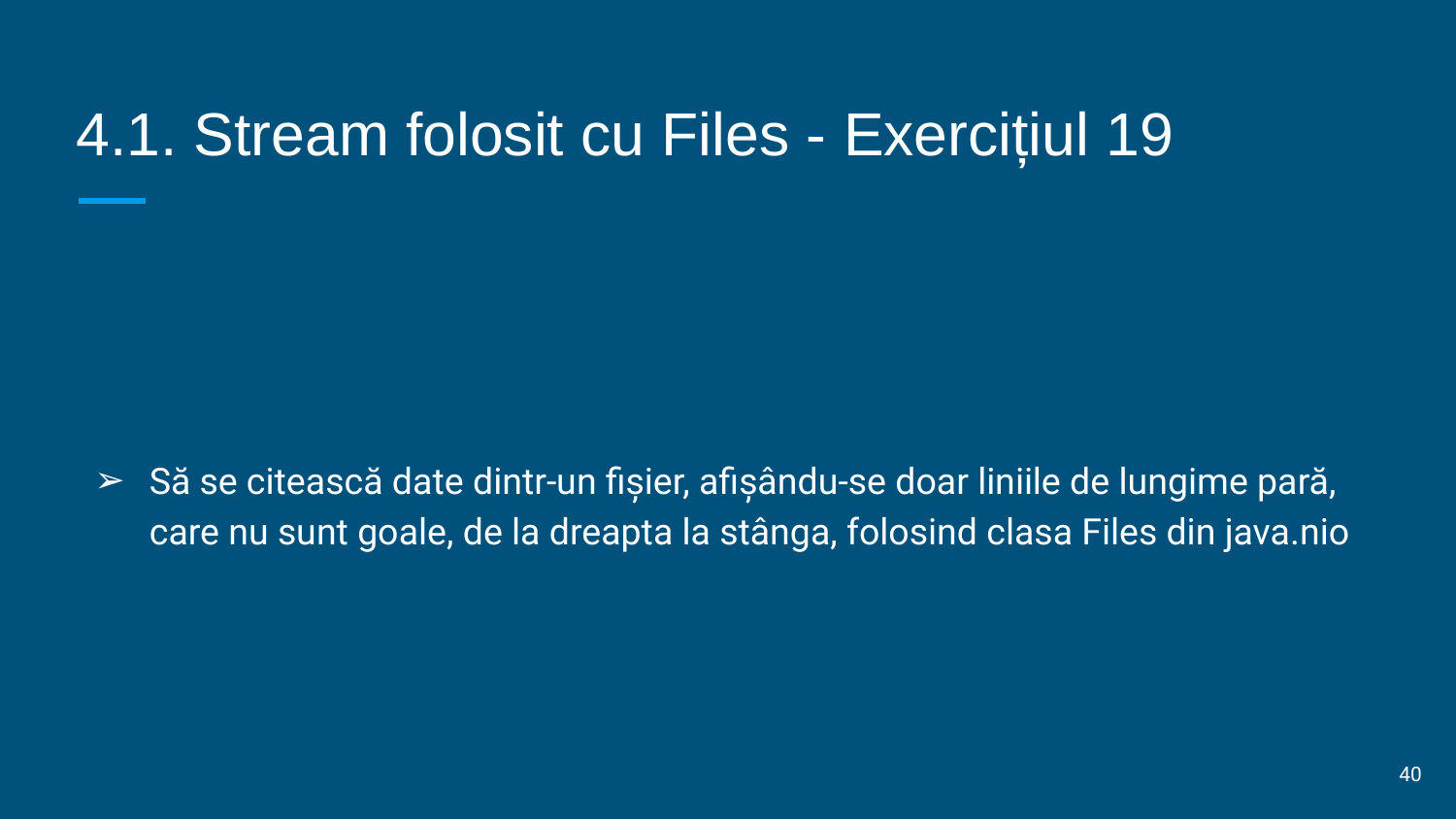

# 4.1. Stream folosit cu Files - Exercițiul 19
Să se citească date dintr-un fișier, afișându-se doar liniile de lungime pară, care nu sunt goale, de la dreapta la stânga, folosind clasa Files din java.nio
40